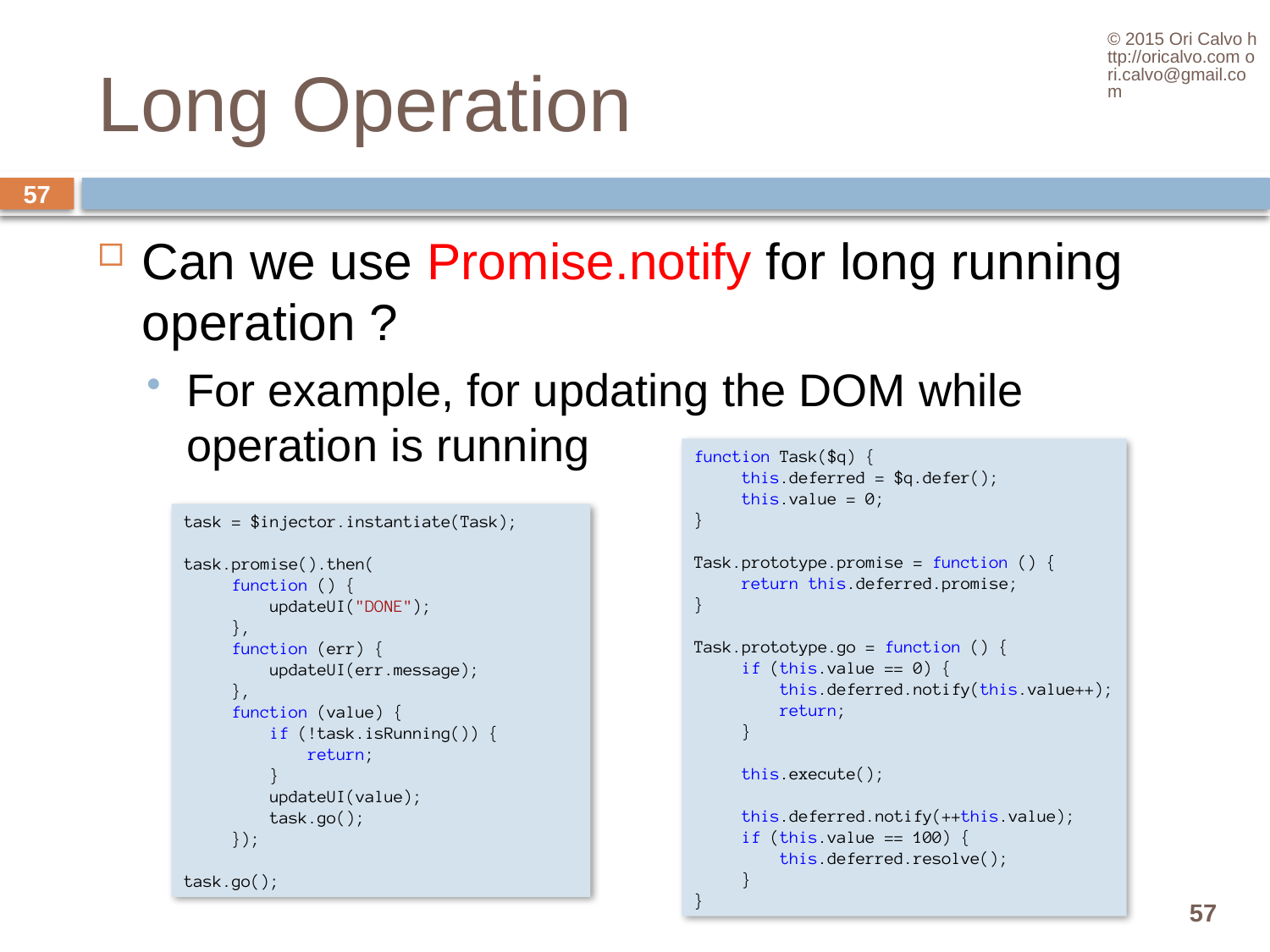

© 2015 Ori Calvo http://oricalvo.com ori.calvo@gmail.com
# Long Operation
57
Can we use Promise.notify for long running operation ?
For example, for updating the DOM while operation is running
function Task($q) {
     this.deferred = $q.defer();
     this.value = 0;
}

Task.prototype.promise = function () {
     return this.deferred.promise;
}

Task.prototype.go = function () {
     if (this.value == 0) {
         this.deferred.notify(this.value++);
         return;
     }

     this.execute();

     this.deferred.notify(++this.value);
     if (this.value == 100) {
         this.deferred.resolve();
     }
}
task = $injector.instantiate(Task);

task.promise().then(
     function () {
         updateUI("DONE");
     },
     function (err) {
         updateUI(err.message);
     },
     function (value) {
         if (!task.isRunning()) {
             return;
         }
         updateUI(value);
         task.go();
     });

task.go();